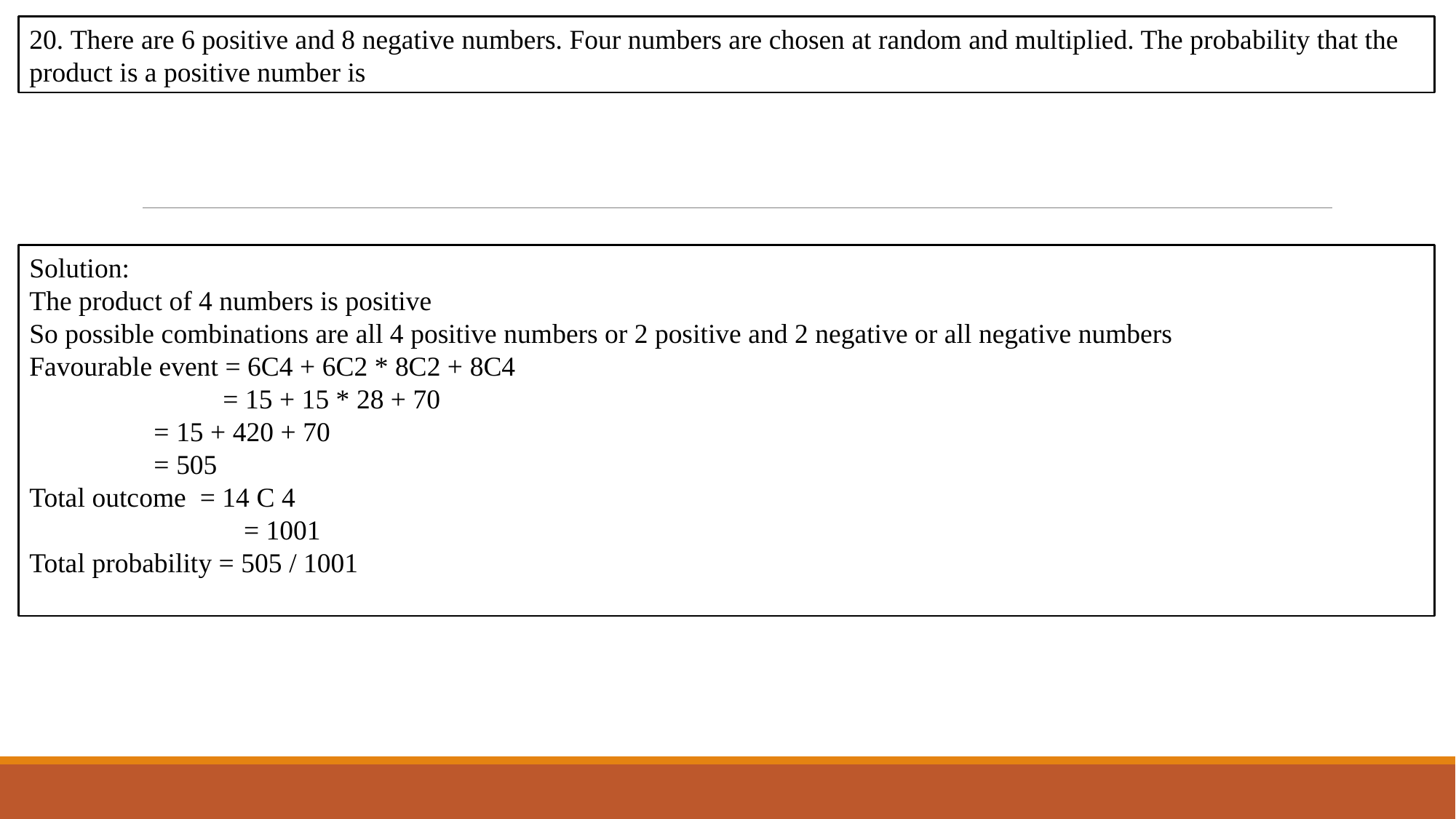

20. There are 6 positive and 8 negative numbers. Four numbers are chosen at random and multiplied. The probability that the product is a positive number is
Solution:
The product of 4 numbers is positive
So possible combinations are all 4 positive numbers or 2 positive and 2 negative or all negative numbers
Favourable event = 6C4 + 6C2 * 8C2 + 8C4
                            = 15 + 15 * 28 + 70
                  = 15 + 420 + 70
                  = 505
Total outcome  = 14 C 4
                               = 1001
Total probability = 505 / 1001